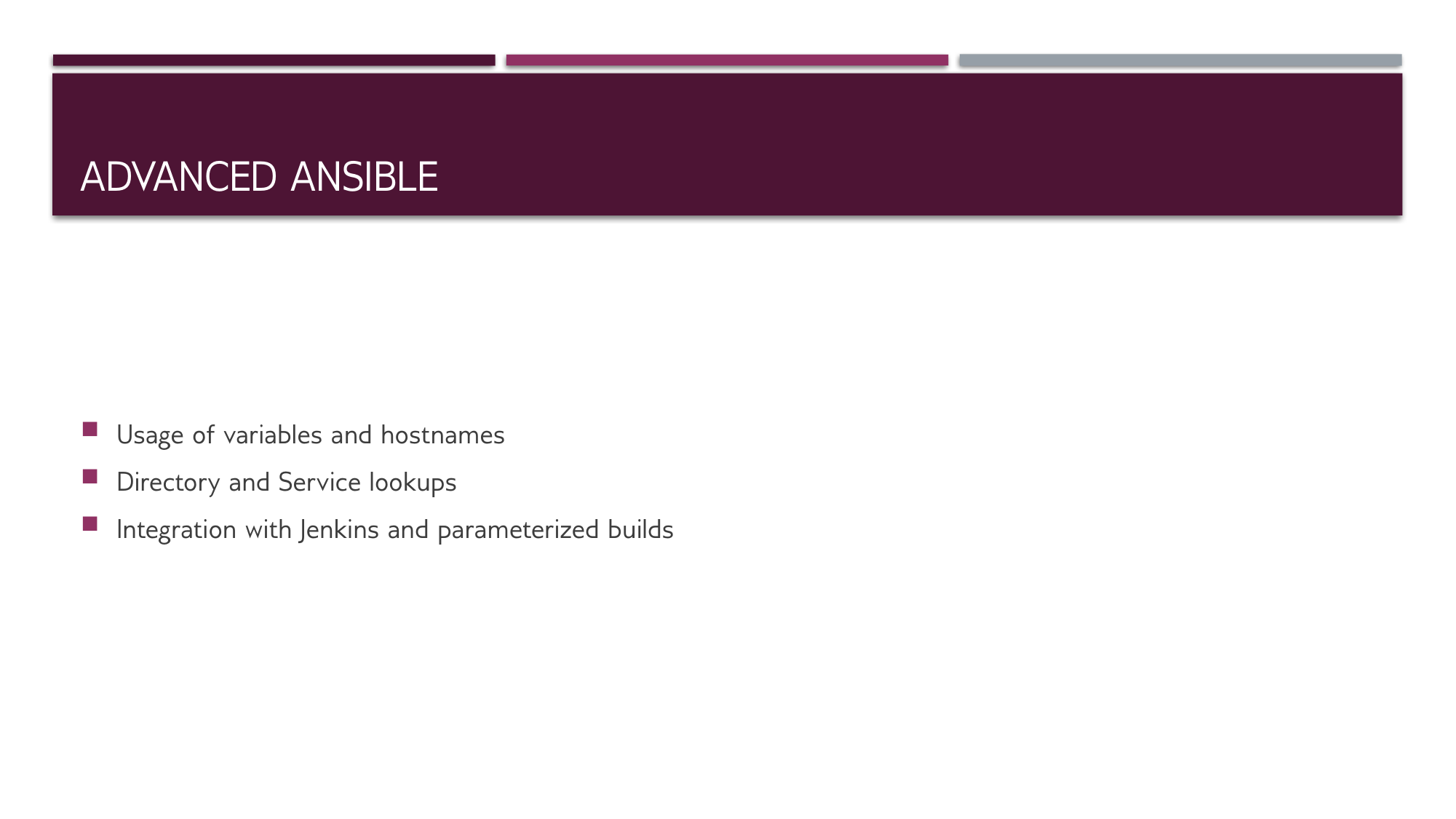

# Advanced ansible
Usage of variables and hostnames
Directory and Service lookups
Integration with Jenkins and parameterized builds